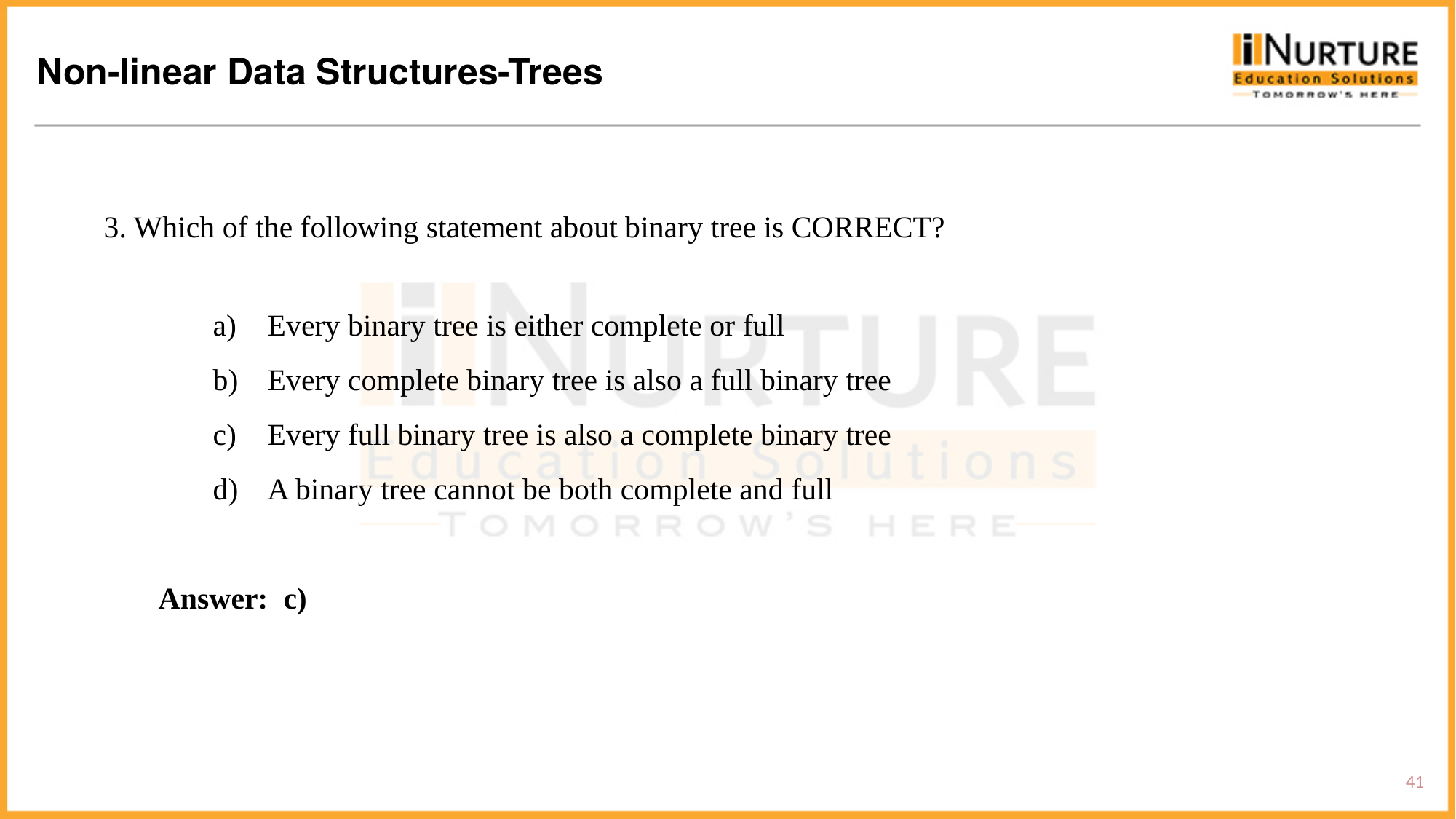

Non-linear Data Structures-Trees

3. Which of the following statement about binary tree is CORRECT?

Every binary tree is either complete or full
Every complete binary tree is also a full binary tree
Every full binary tree is also a complete binary tree
A binary tree cannot be both complete and full

Answer:  c)

41